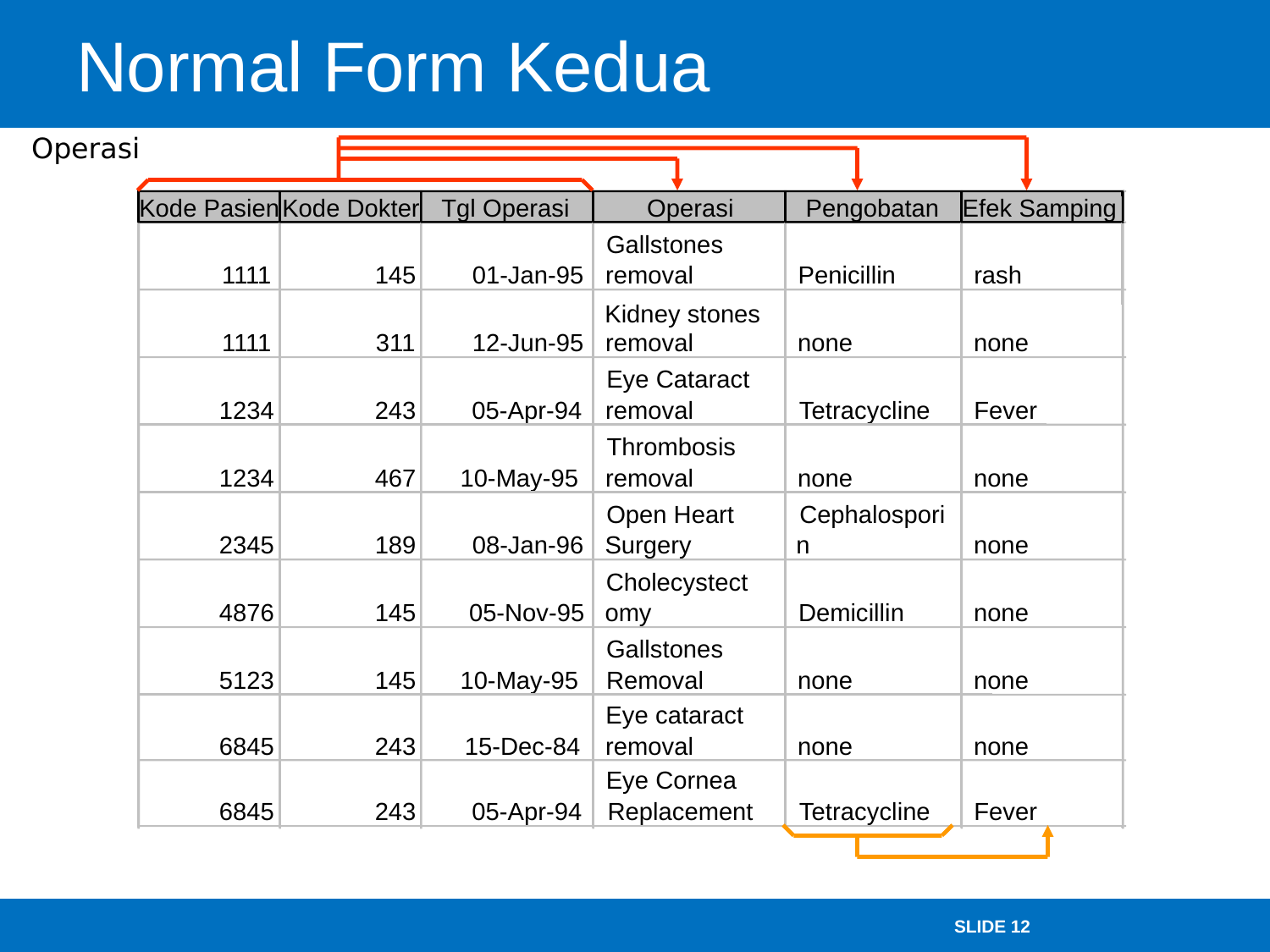

# Normal Form Kedua
Operasi

Kode Pasien

Kode Dokter

Tgl Operasi

Operasi

Pengobatan

Efek Samping

Gallstones
1111
145
01-Jan-95
removal
Penicillin
rash

Kidney
stones
1111
311
12-Jun-95
removal
none
none

Eye Cataract
1234
243
05-Apr-94
removal
Tetracycline
Fever

Thrombosis
1234
467
10-May-95
removal
none
none

Open Heart
Cephalospori
2345
189
08-Jan-96
Surgery
n
none

Cholecystect
4876
145
05-Nov-95
omy
Demicillin
none

Gallstones
5123
145
10-May-95
Removal
none
none

Eye cataract
6845
243
15-Dec-84
removal
none
none

Eye Cornea
6845
243
05-Apr-94
Replacement
Tetracycline
Fever